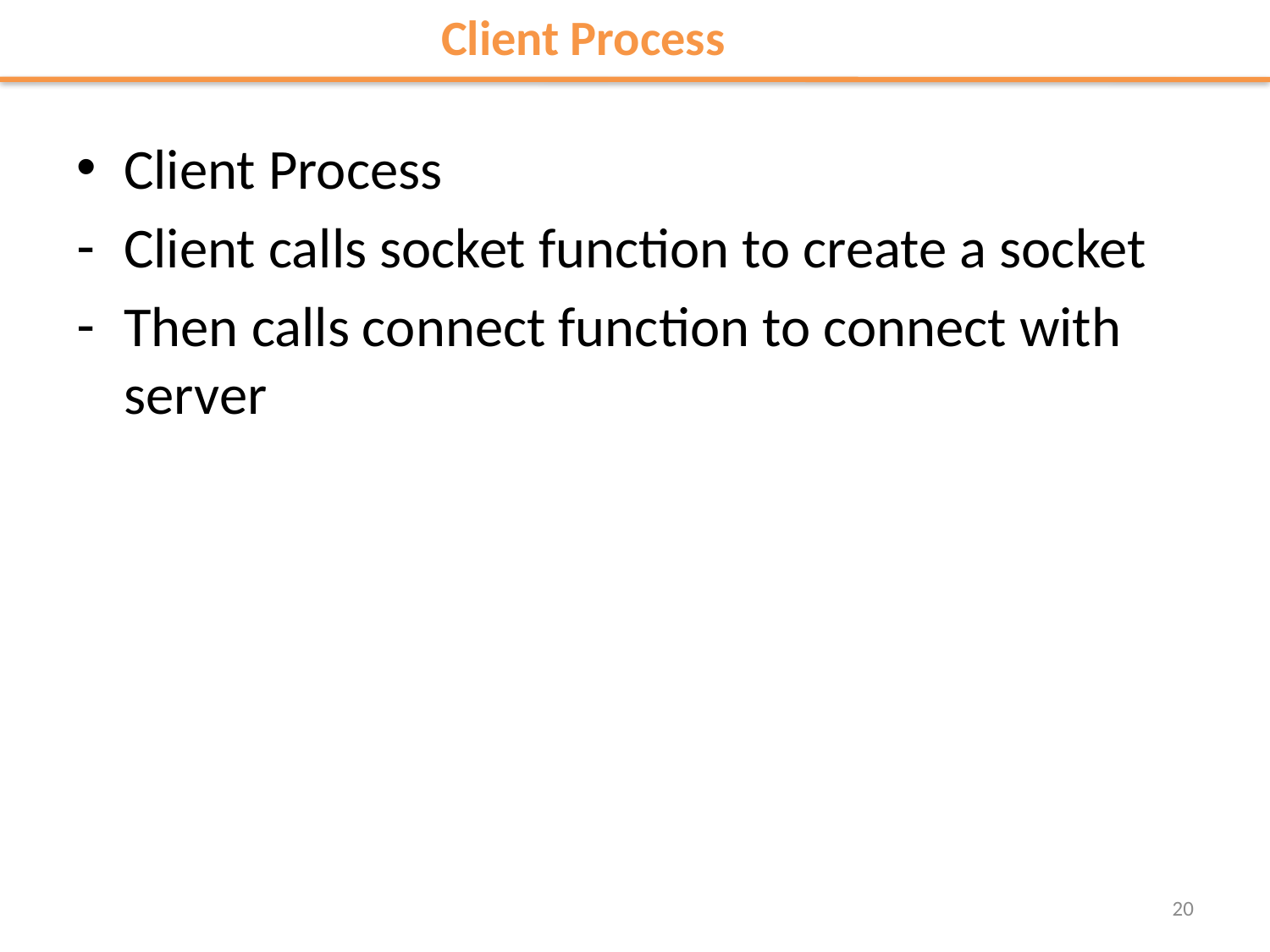

Client Process
Client Process
Client calls socket function to create a socket
Then calls connect function to connect with server
20